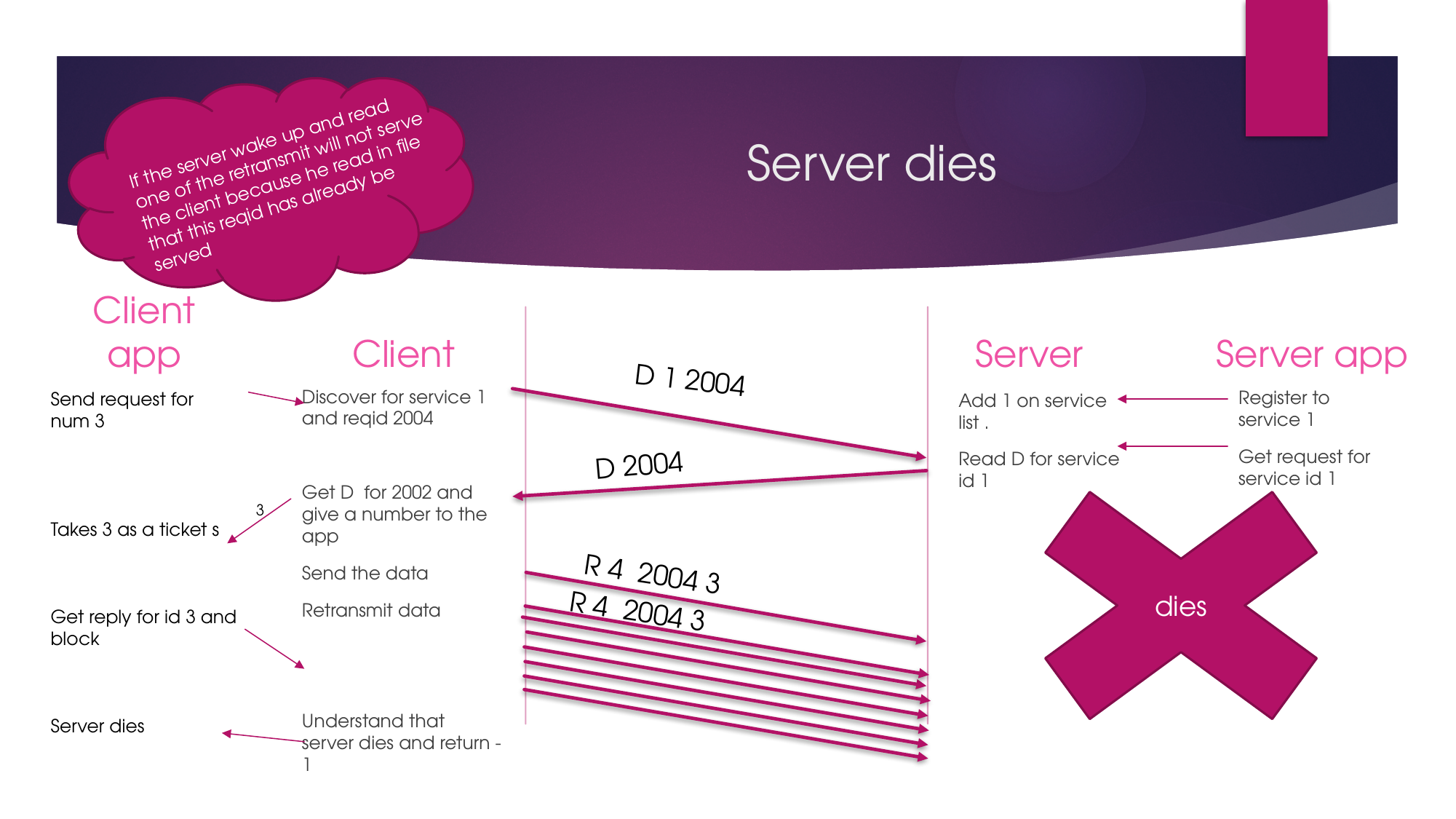

# Server dies
If the server wake up and read one of the retransmit will not serve the client because he read in file that this reqid has already be served
Server app
Server
Client app
Client
D 1 2004
Discover for service 1 and reqid 2004

Get D  for 2002 and give a number to the app
Send the data
Retransmit data

Understand that server dies and return -1
Register to service 1
Get request for service id 1

Send request for num 3

Takes 3 as a ticket s

Get reply for id 3 and block

Server dies
Add 1 on service list .
Read D for service id 1

D 2004
dies
3
R 4  2004 3
R 4  2004 3